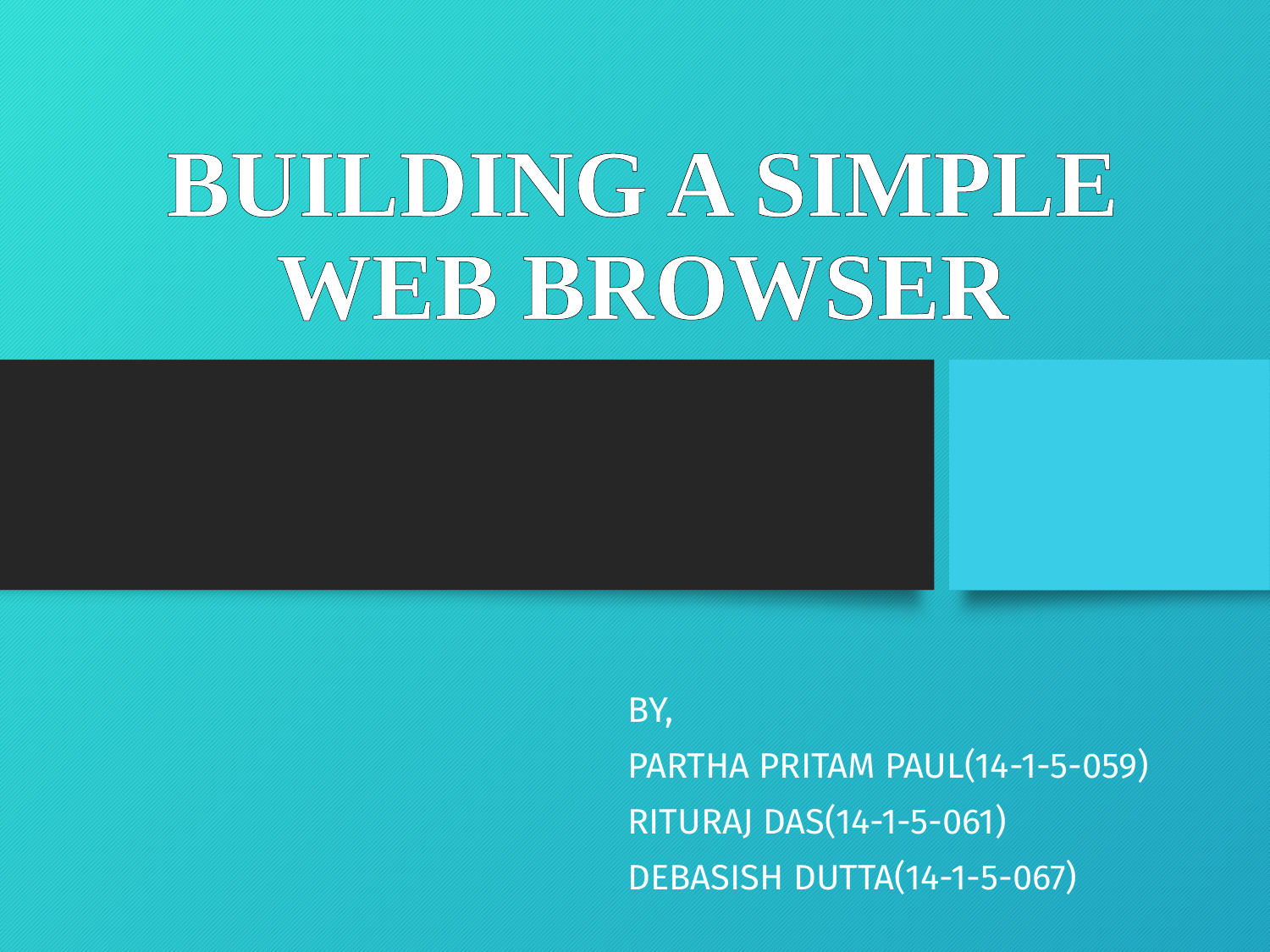

# BUILDING A SIMPLE WEB BROWSER
BY,
PARTHA PRITAM PAUL(14-1-5-059)
RITURAJ DAS(14-1-5-061)
DEBASISH DUTTA(14-1-5-067)